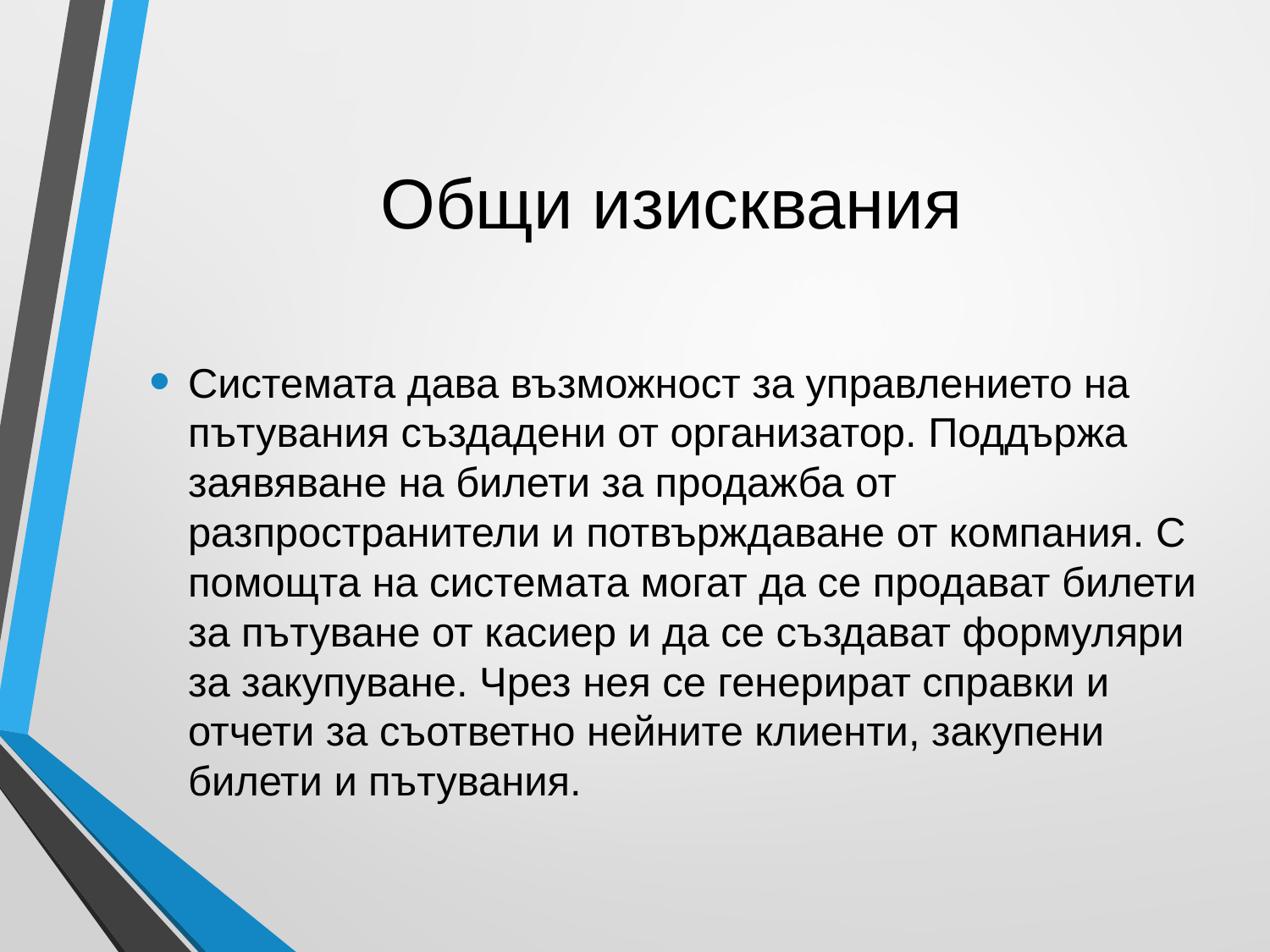

# Общи изисквания
Системата дава възможност за управлението на пътувания създадени от организатор. Поддържа заявяване на билети за продажба от разпространители и потвърждаване от компания. С помощта на системата могат да се продават билети за пътуване от касиер и да се създават формуляри за закупуване. Чрез нея се генерират справки и отчети за съответно нейните клиенти, закупени билети и пътувания.